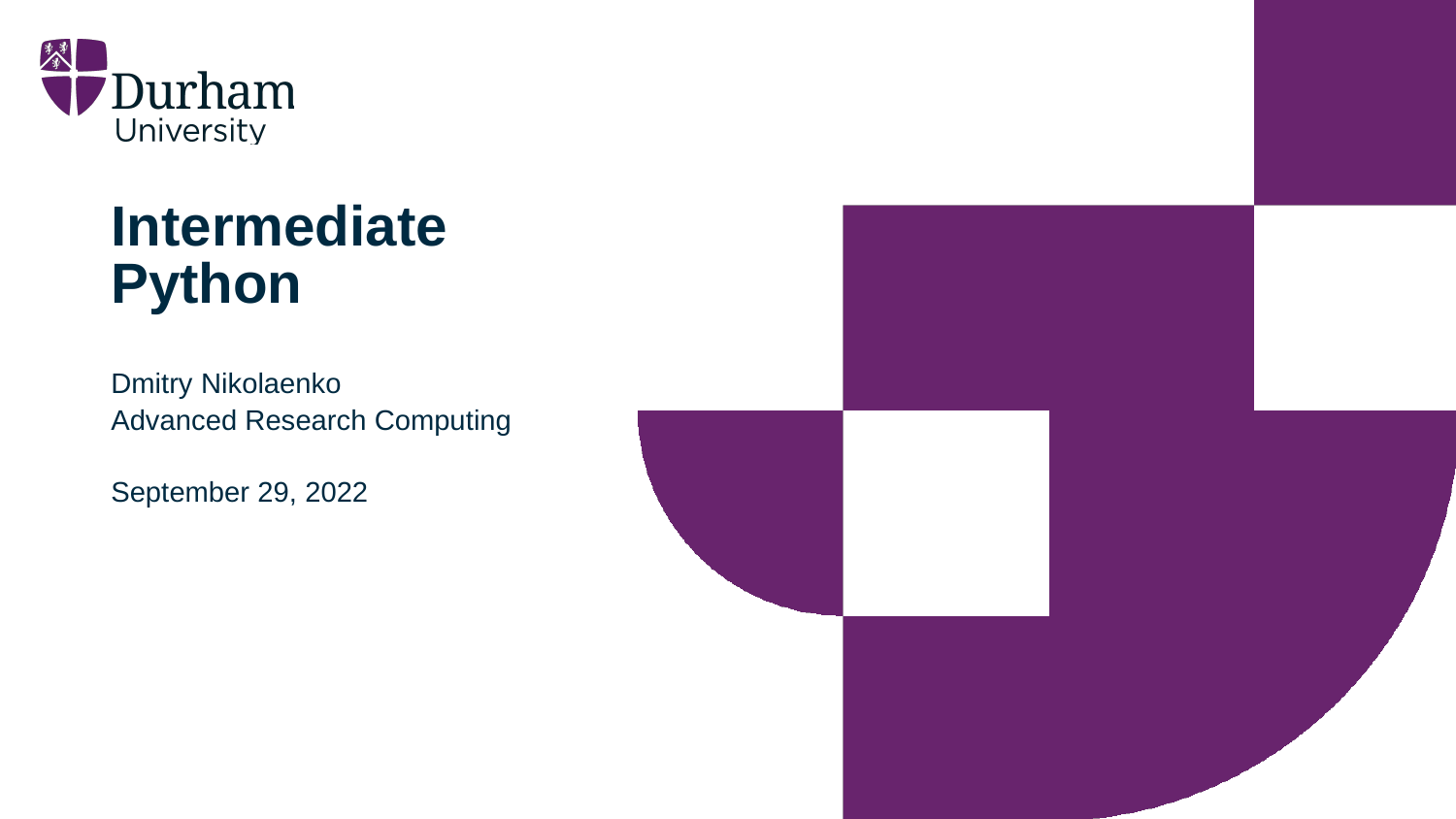

# Intermediate Python
Dmitry Nikolaenko
Advanced Research Computing

September 29, 2022